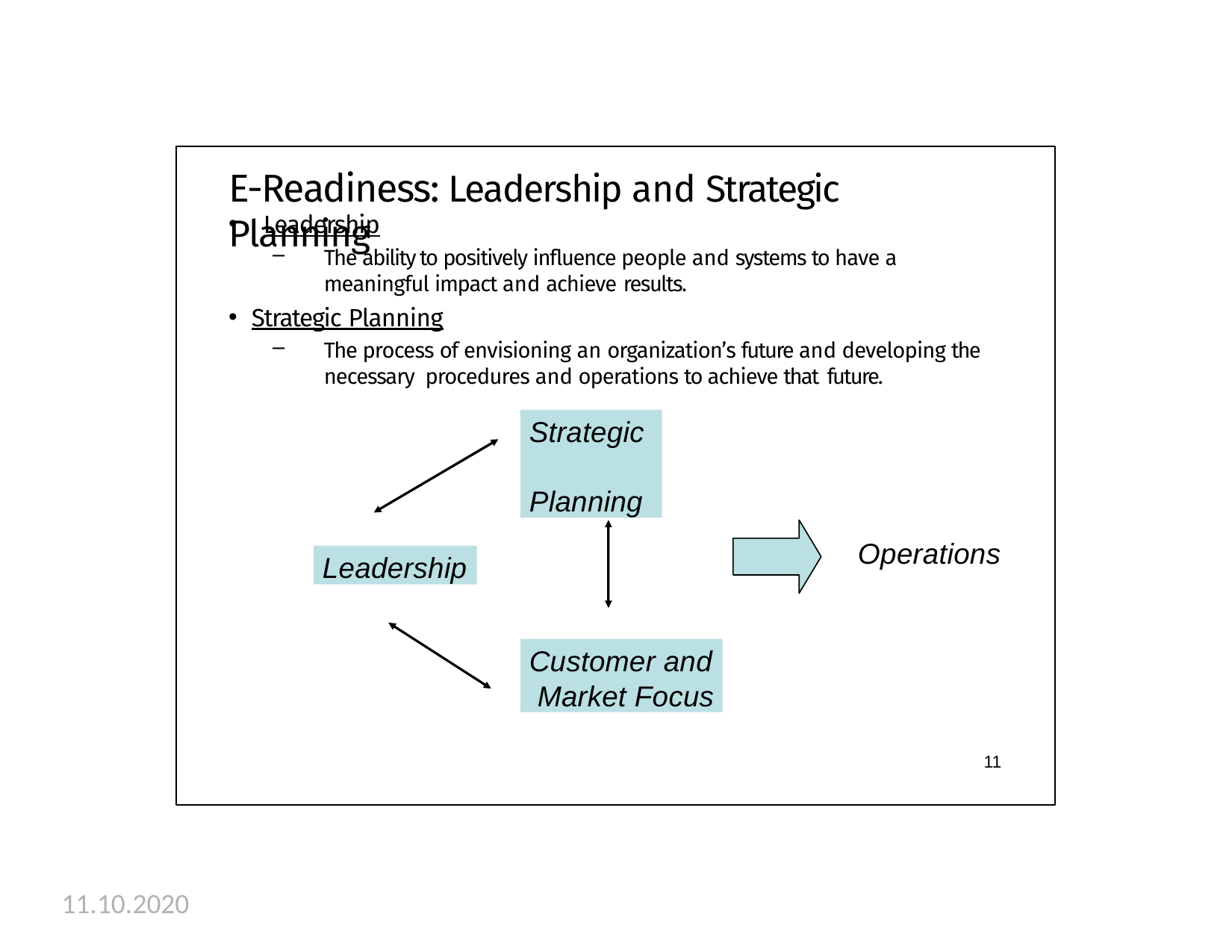

# E-Readiness: Leadership and Strategic Planning
Leadership
The ability to positively influence people and systems to have a  meaningful impact and achieve results.
Strategic Planning
The process of envisioning an organization’s future and developing the necessary  procedures and operations to achieve that future.
Strategic  Planning

Operations
Leadership
Customer and  Market Focus
11
11.10.2020